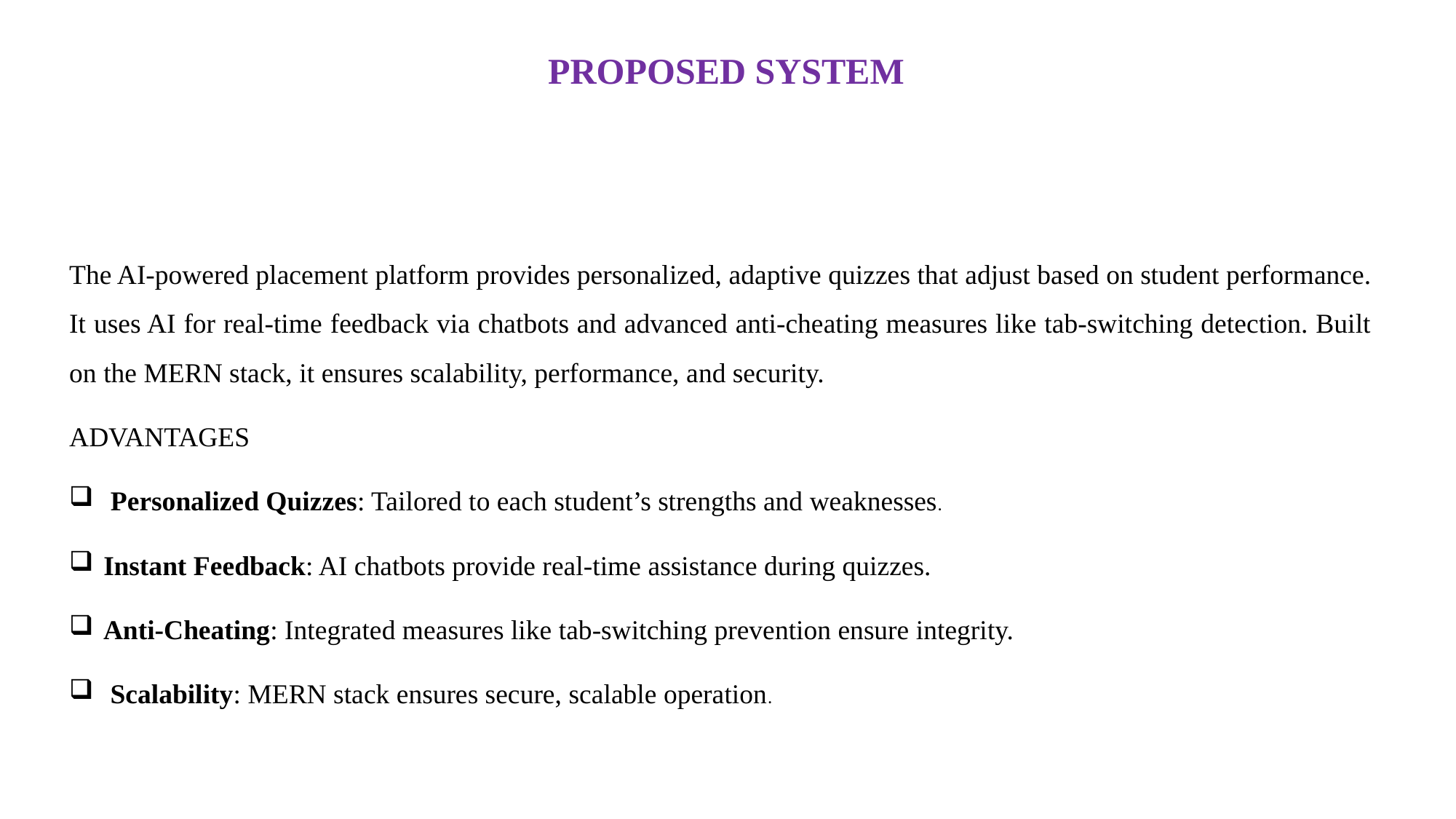

# PROPOSED SYSTEM

The AI-powered placement platform provides personalized, adaptive quizzes that adjust based on student performance. It uses AI for real-time feedback via chatbots and advanced anti-cheating measures like tab-switching detection. Built on the MERN stack, it ensures scalability, performance, and security.
ADVANTAGES
  Personalized Quizzes: Tailored to each student’s strengths and weaknesses.
 Instant Feedback: AI chatbots provide real-time assistance during quizzes.
Anti-Cheating: Integrated measures like tab-switching prevention ensure integrity.
 Scalability: MERN stack ensures secure, scalable operation.